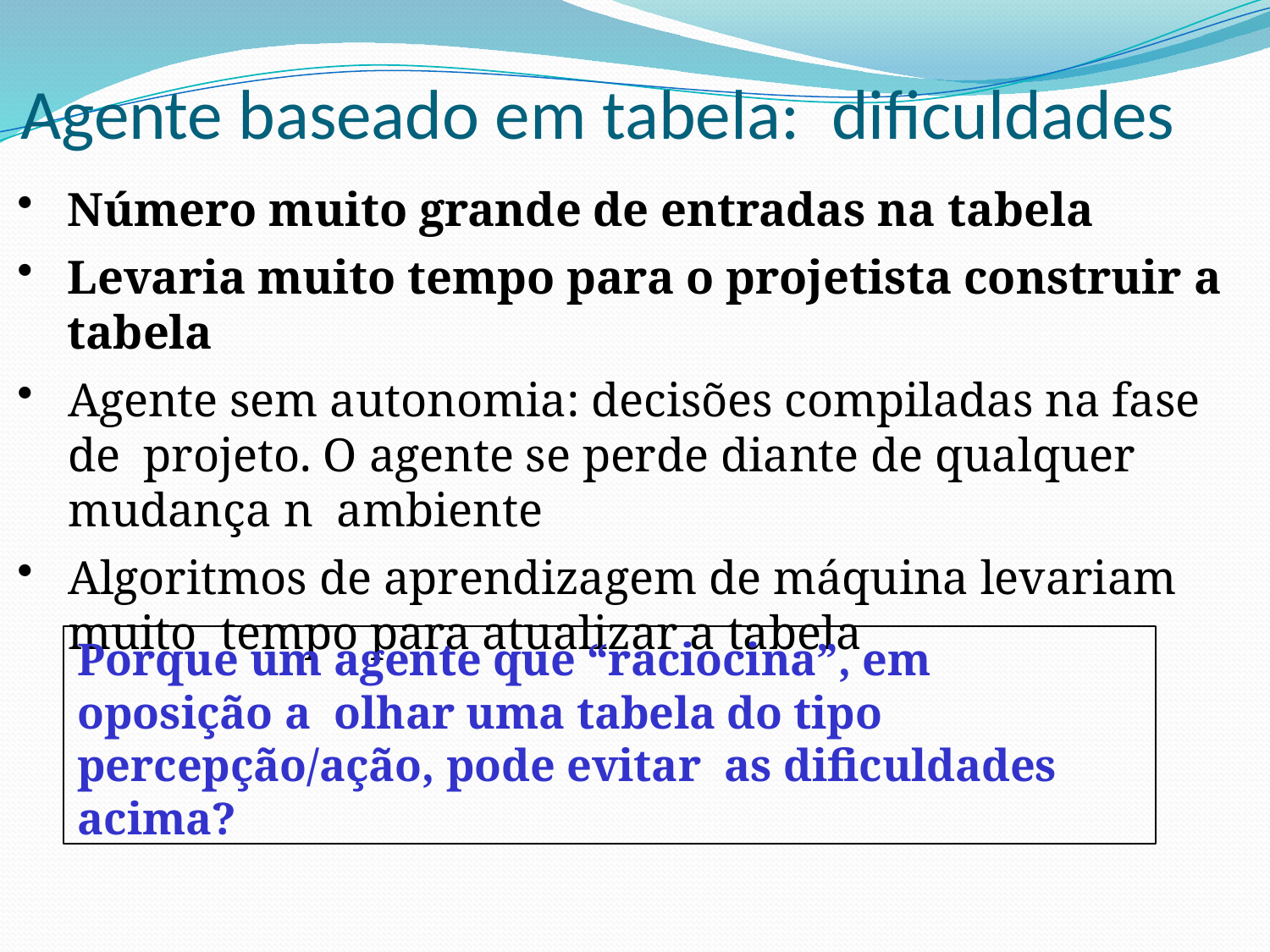

# Agente baseado em tabela:  dificuldades
Número muito grande de entradas na tabela
Levaria muito tempo para o projetista construir a tabela
Agente sem autonomia: decisões compiladas na fase de  projeto. O agente se perde diante de qualquer mudança n  ambiente
Algoritmos de aprendizagem de máquina levariam muito  tempo para atualizar a tabela
Porque um agente que “raciocina”, em oposição a  olhar uma tabela do tipo percepção/ação, pode evitar  as dificuldades acima?